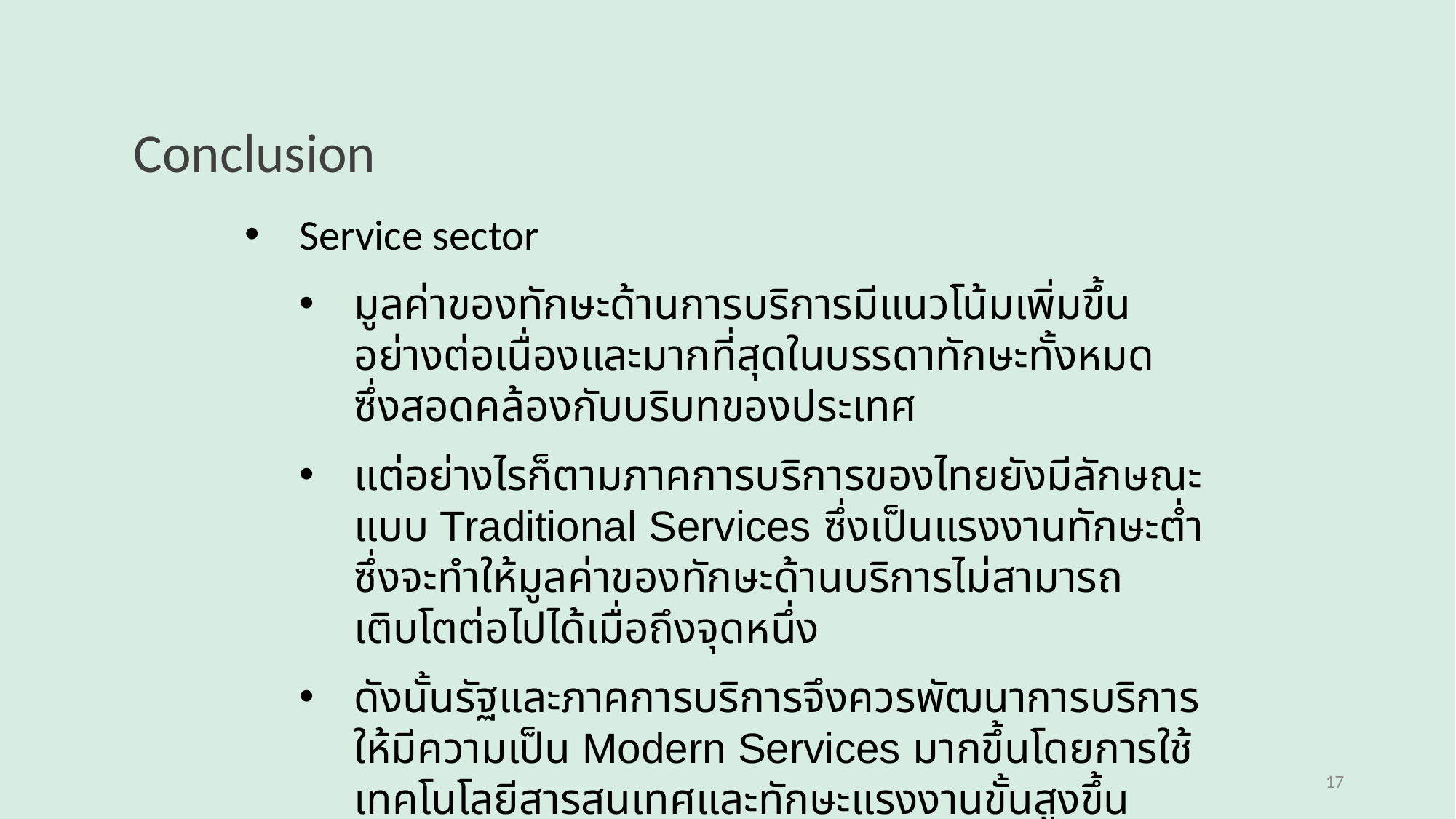

Conclusion
Service sector
มูลค่าของทักษะด้านการบริการมีแนวโน้มเพิ่มขึ้นอย่างต่อเนื่องและมากที่สุดในบรรดาทักษะทั้งหมด ซึ่งสอดคล้องกับบริบทของประเทศ
แต่อย่างไรก็ตามภาคการบริการของไทยยังมีลักษณะแบบ Traditional Services ซึ่งเป็นแรงงานทักษะต่ำ ซึ่งจะทำให้มูลค่าของทักษะด้านบริการไม่สามารถเติบโตต่อไปได้เมื่อถึงจุดหนึ่ง
ดังนั้นรัฐและภาคการบริการจึงควรพัฒนาการบริการให้มีความเป็น Modern Services มากขึ้นโดยการใช้เทคโนโลยีสารสนเทศและทักษะแรงงานขั้นสูงขึ้น
17